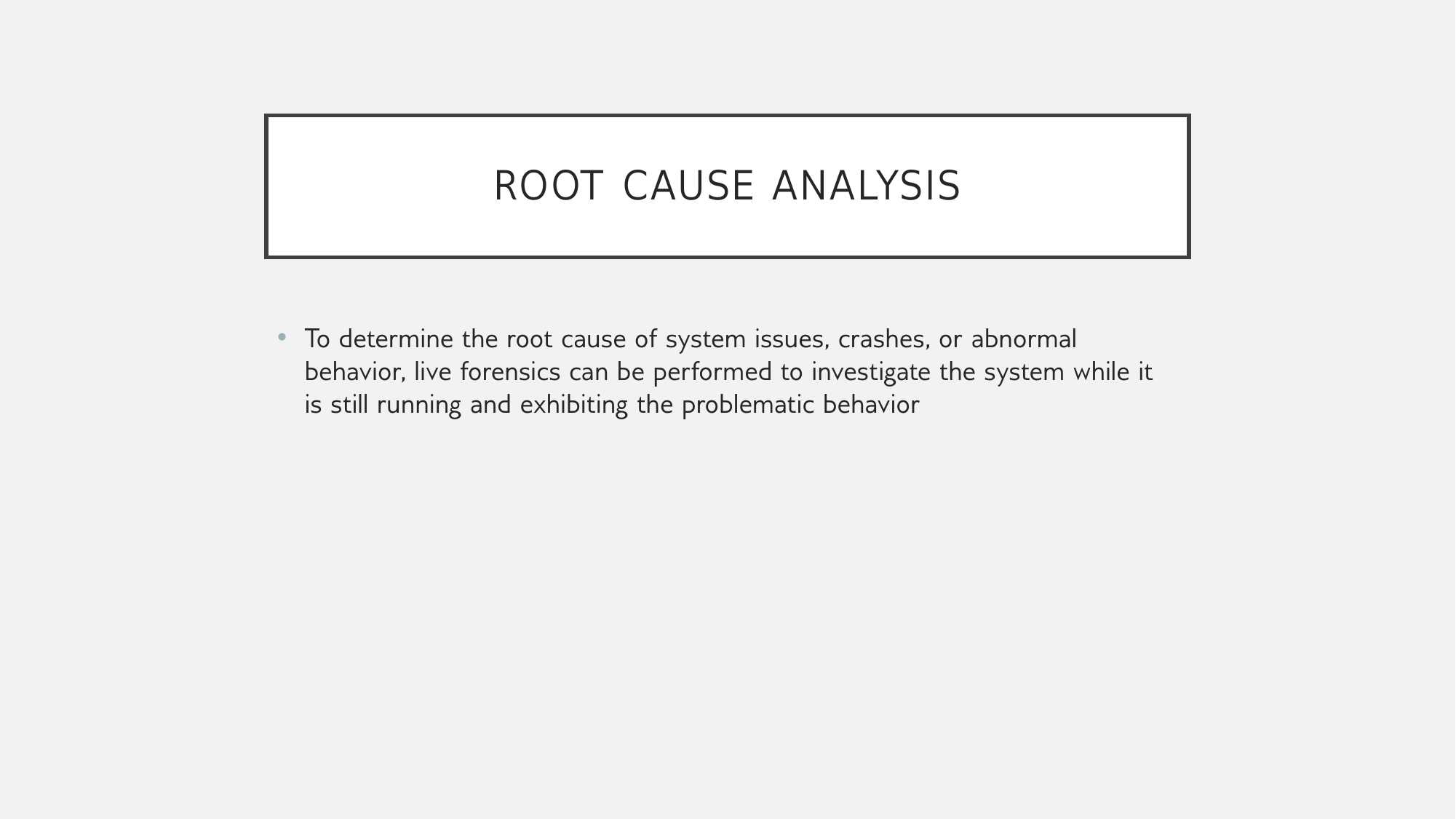

# Root Cause Analysis
To determine the root cause of system issues, crashes, or abnormal behavior, live forensics can be performed to investigate the system while it is still running and exhibiting the problematic behavior